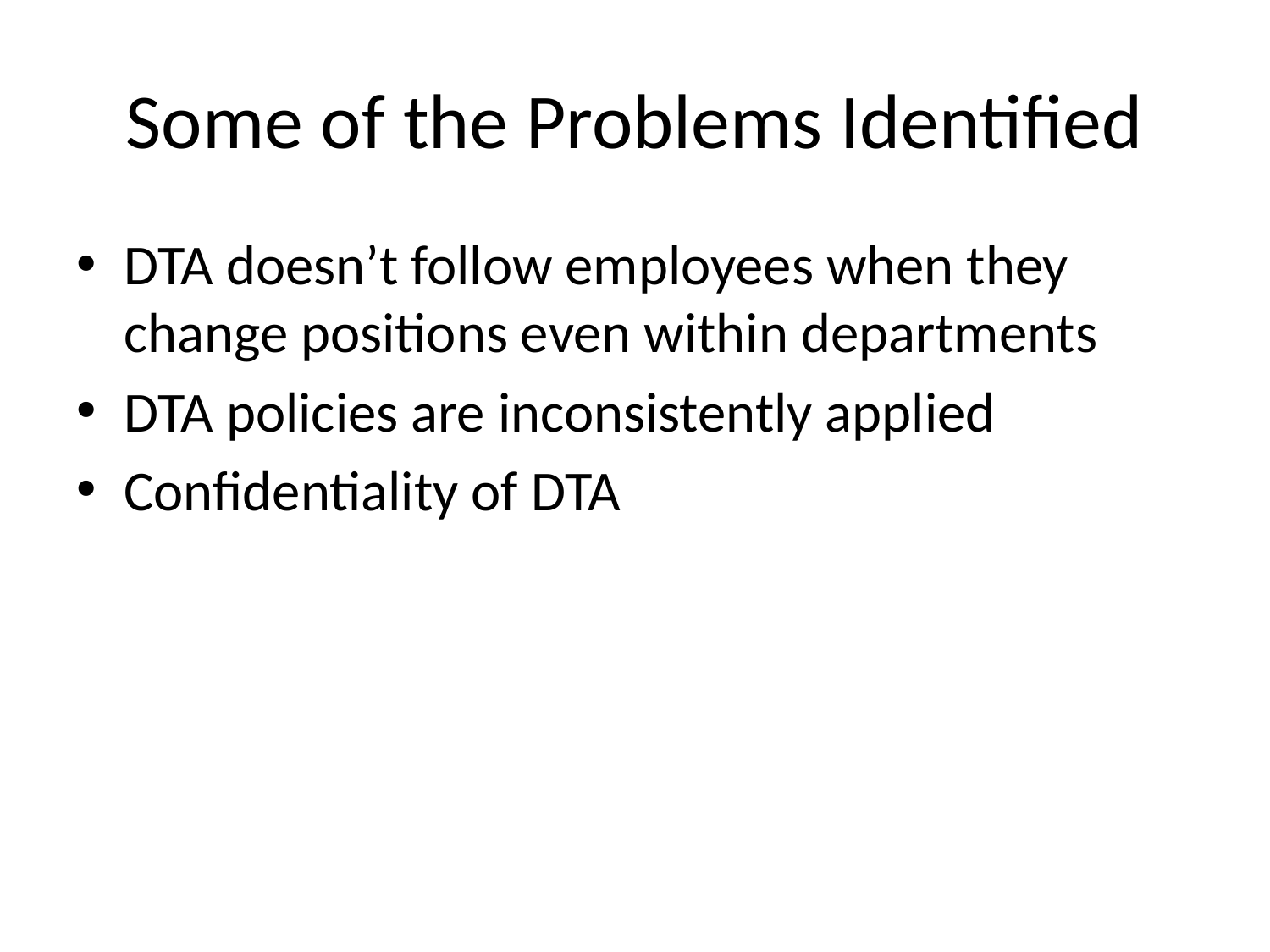

# Some of the Problems Identified
DTA doesn’t follow employees when they change positions even within departments
DTA policies are inconsistently applied
Confidentiality of DTA